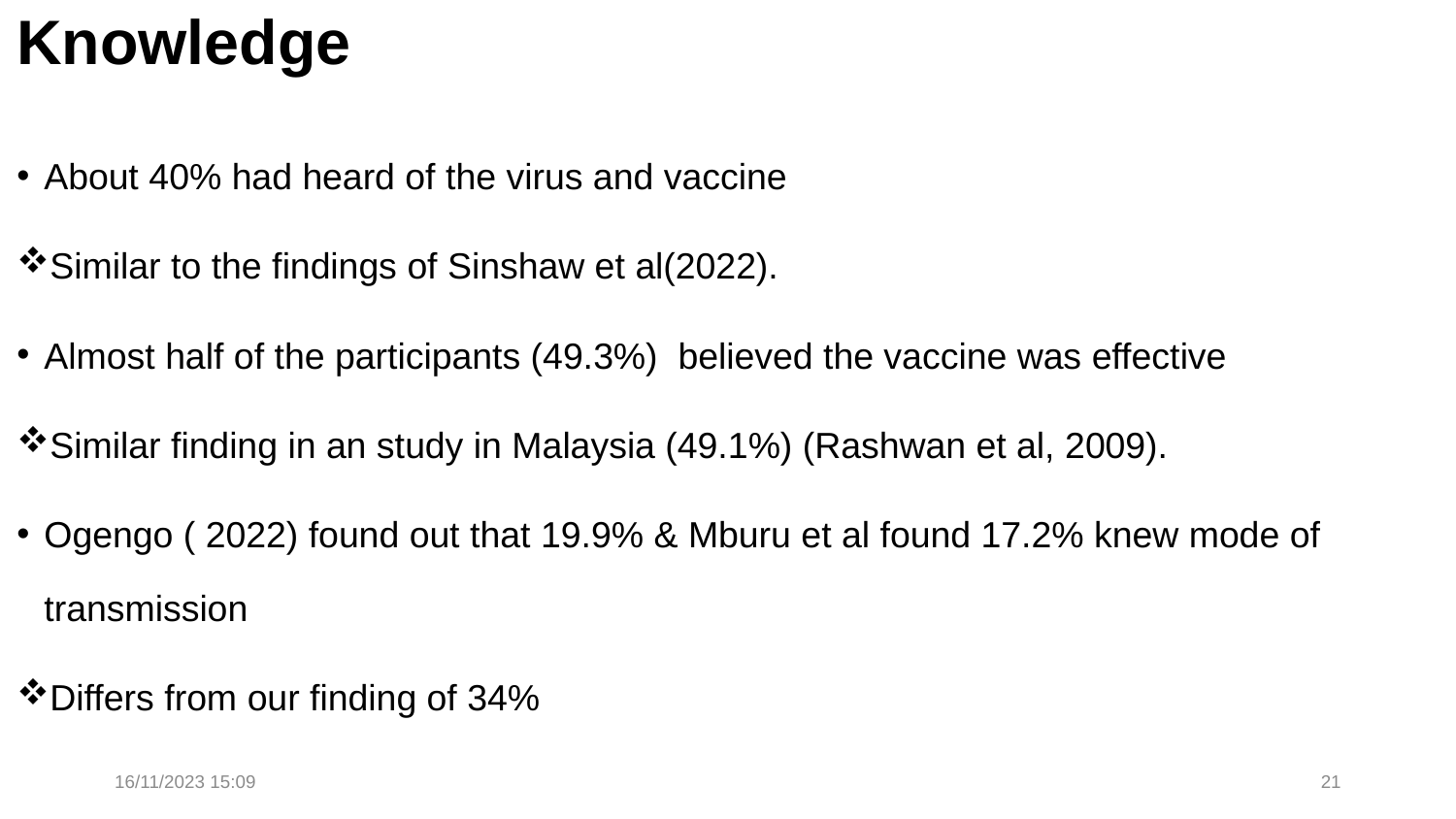

# Knowledge
About 40% had heard of the virus and vaccine
Similar to the findings of Sinshaw et al(2022).
Almost half of the participants (49.3%)  believed the vaccine was effective
Similar finding in an study in Malaysia (49.1%) (Rashwan et al, 2009).
Ogengo ( 2022) found out that 19.9% & Mburu et al found 17.2% knew mode of transmission
Differs from our finding of 34%

16/11/2023 15:09
21